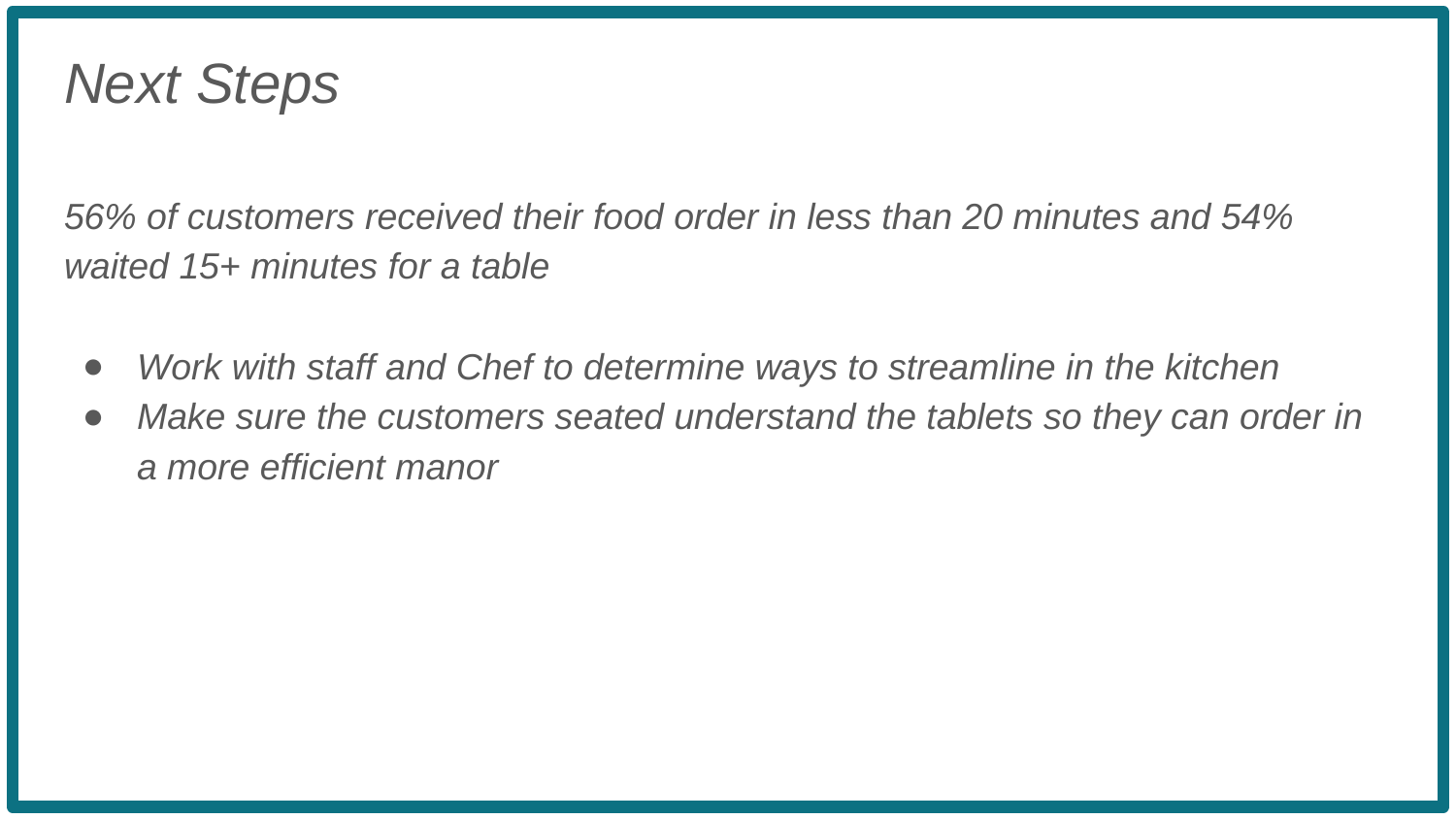

Next Steps

56% of customers received their food order in less than 20 minutes and 54% waited 15+ minutes for a table
Work with staff and Chef to determine ways to streamline in the kitchen
Make sure the customers seated understand the tablets so they can order in a more efficient manor